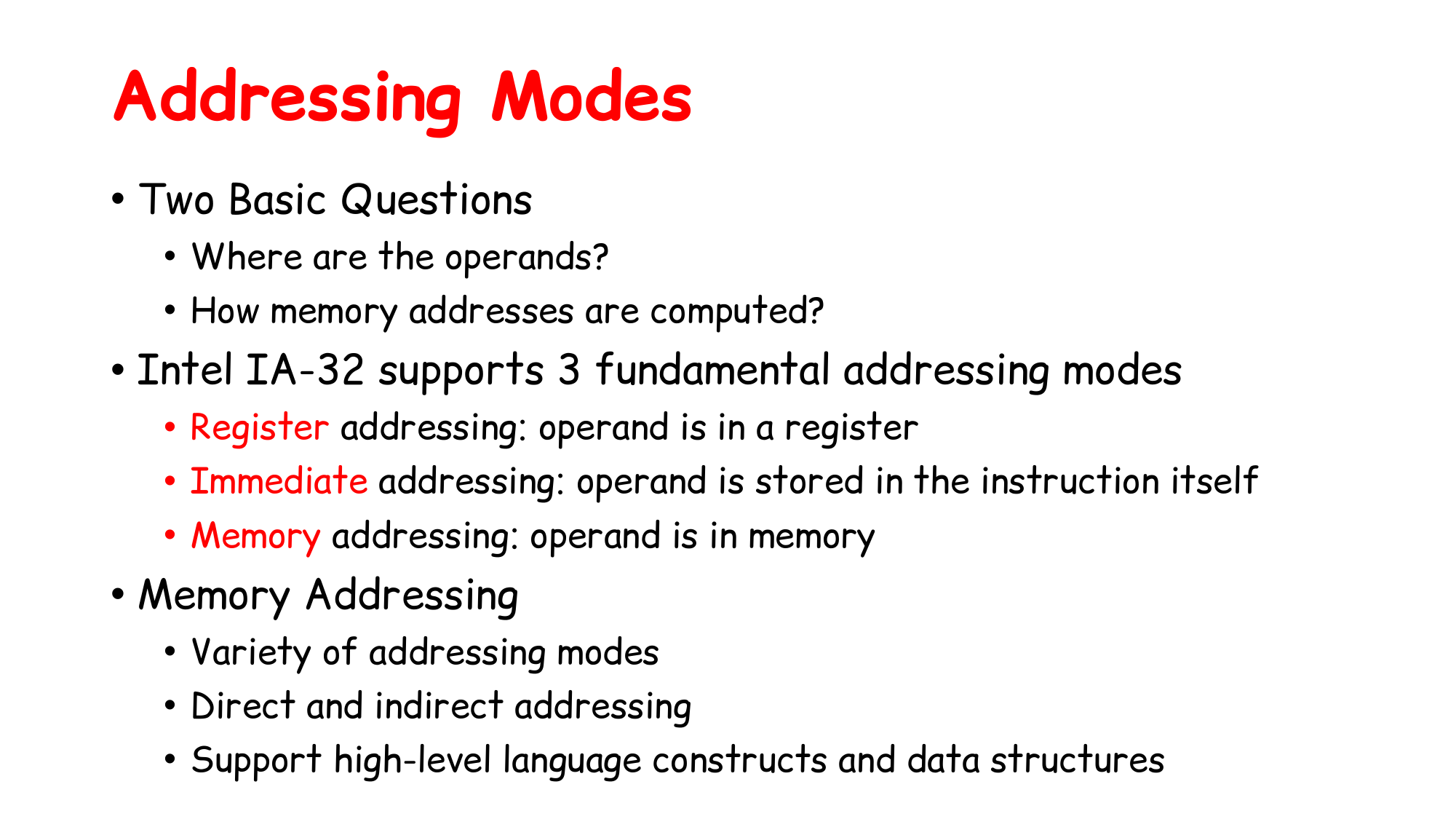

# Addressing Modes
Two Basic Questions
Where are the operands?
How memory addresses are computed?
Intel IA-32 supports 3 fundamental addressing modes
Register addressing: operand is in a register
Immediate addressing: operand is stored in the instruction itself
Memory addressing: operand is in memory
Memory Addressing
Variety of addressing modes
Direct and indirect addressing
Support high-level language constructs and data structures